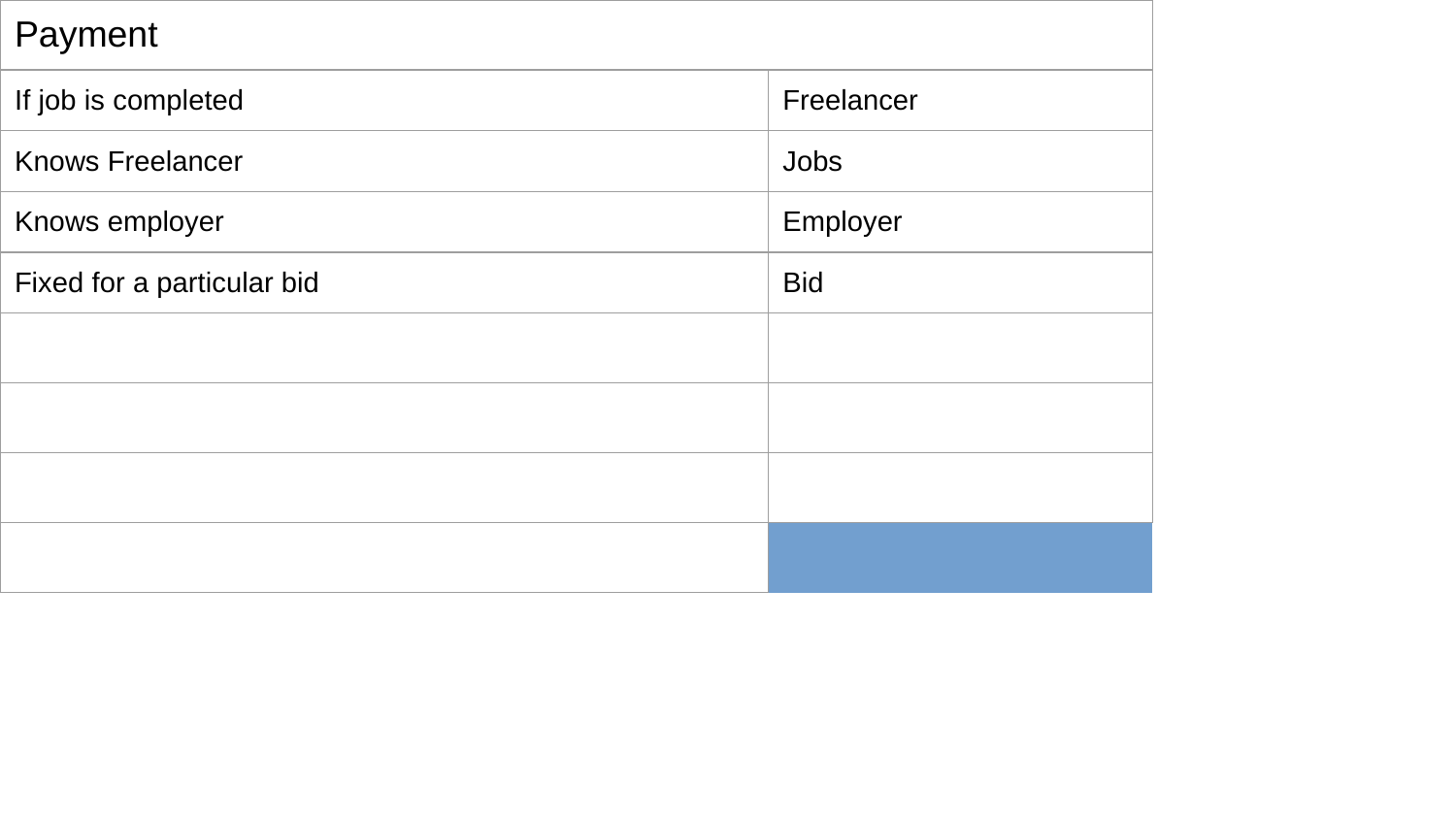

| Payment |  |  |  |  |  |  |  |  |
| --- | --- | --- | --- | --- | --- | --- | --- | --- |
| If job is completed |  |  |  |  |  | Freelancer |  |  |
| Knows Freelancer |  |  |  |  |  | Jobs |  |  |
| Knows employer |  |  |  |  |  | Employer |  |  |
| Fixed for a particular bid |  |  |  |  |  | Bid |  |  |
|  |  |  |  |  |  |  |  |  |
|  |  |  |  |  |  |  |  |  |
|  |  |  |  |  |  |  |  |  |
|  |  |  |  |  |  |  |  |  |